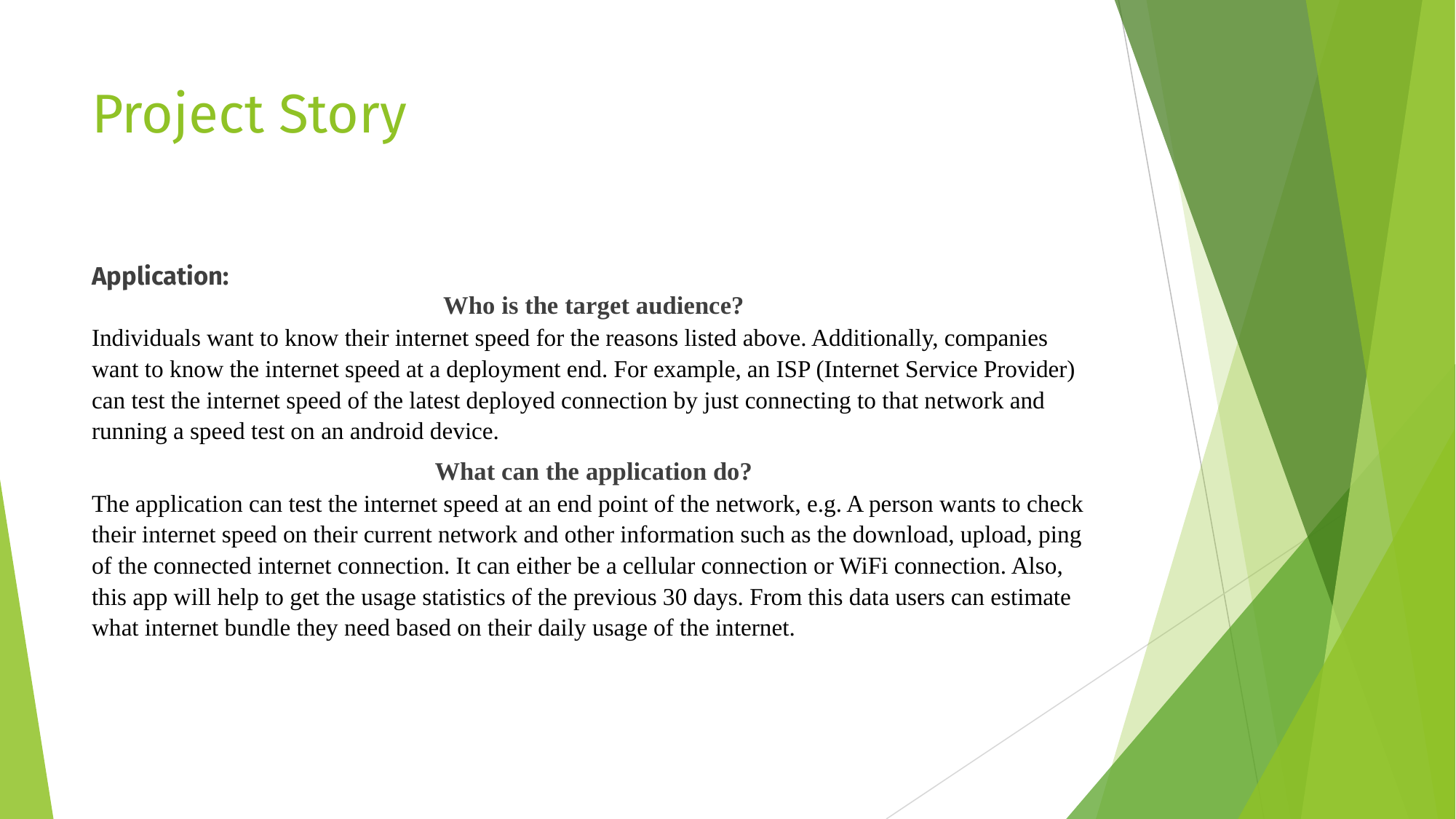

# Project Story
Application:
Who is the target audience?
Individuals want to know their internet speed for the reasons listed above. Additionally, companies want to know the internet speed at a deployment end. For example, an ISP (Internet Service Provider) can test the internet speed of the latest deployed connection by just connecting to that network and running a speed test on an android device.
What can the application do?
The application can test the internet speed at an end point of the network, e.g. A person wants to check their internet speed on their current network and other information such as the download, upload, ping of the connected internet connection. It can either be a cellular connection or WiFi connection. Also, this app will help to get the usage statistics of the previous 30 days. From this data users can estimate what internet bundle they need based on their daily usage of the internet.